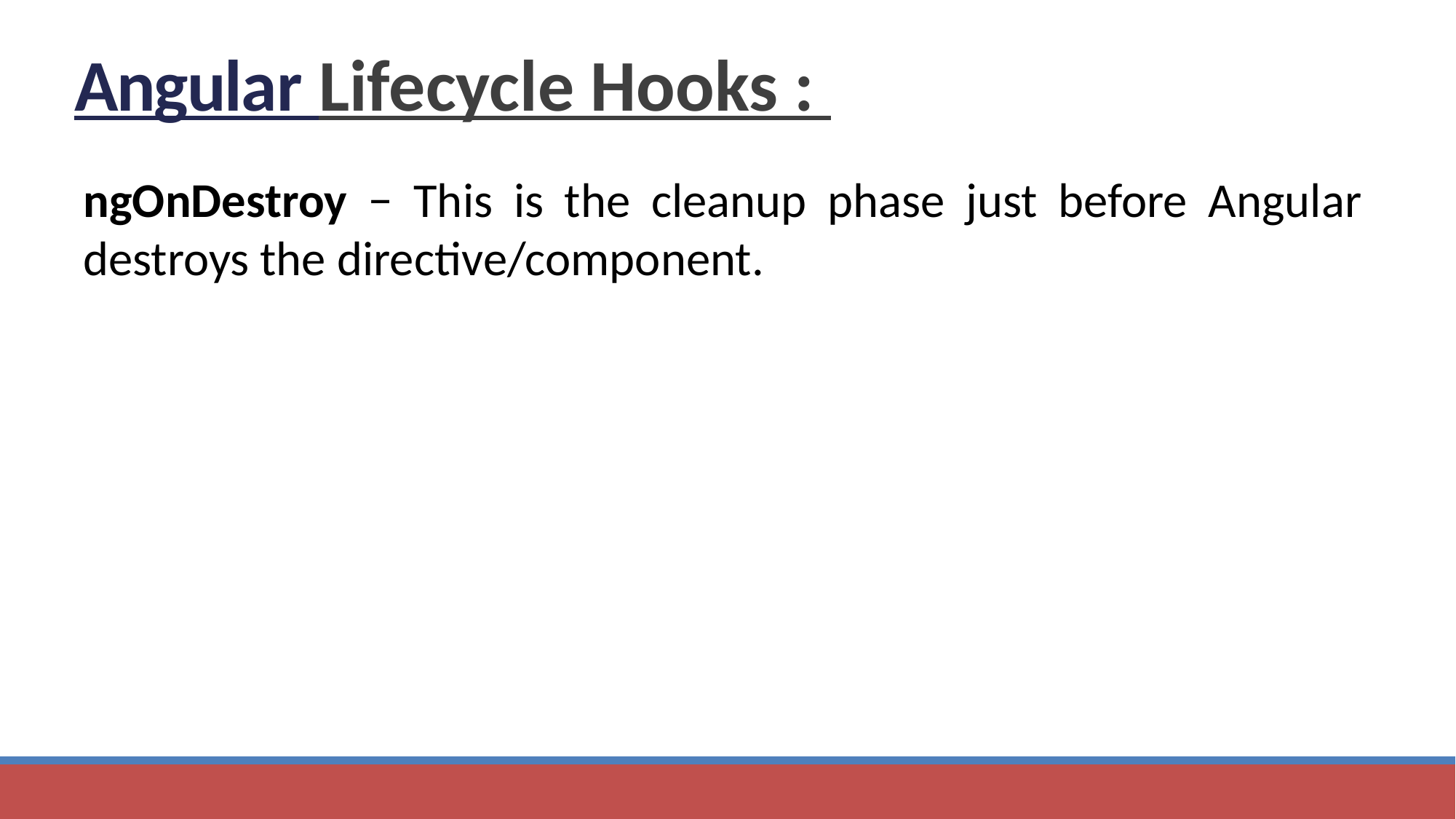

55
Angular
# Angular Lifecycle Hooks :
ngOnDestroy − This is the cleanup phase just before Angular destroys the directive/component.